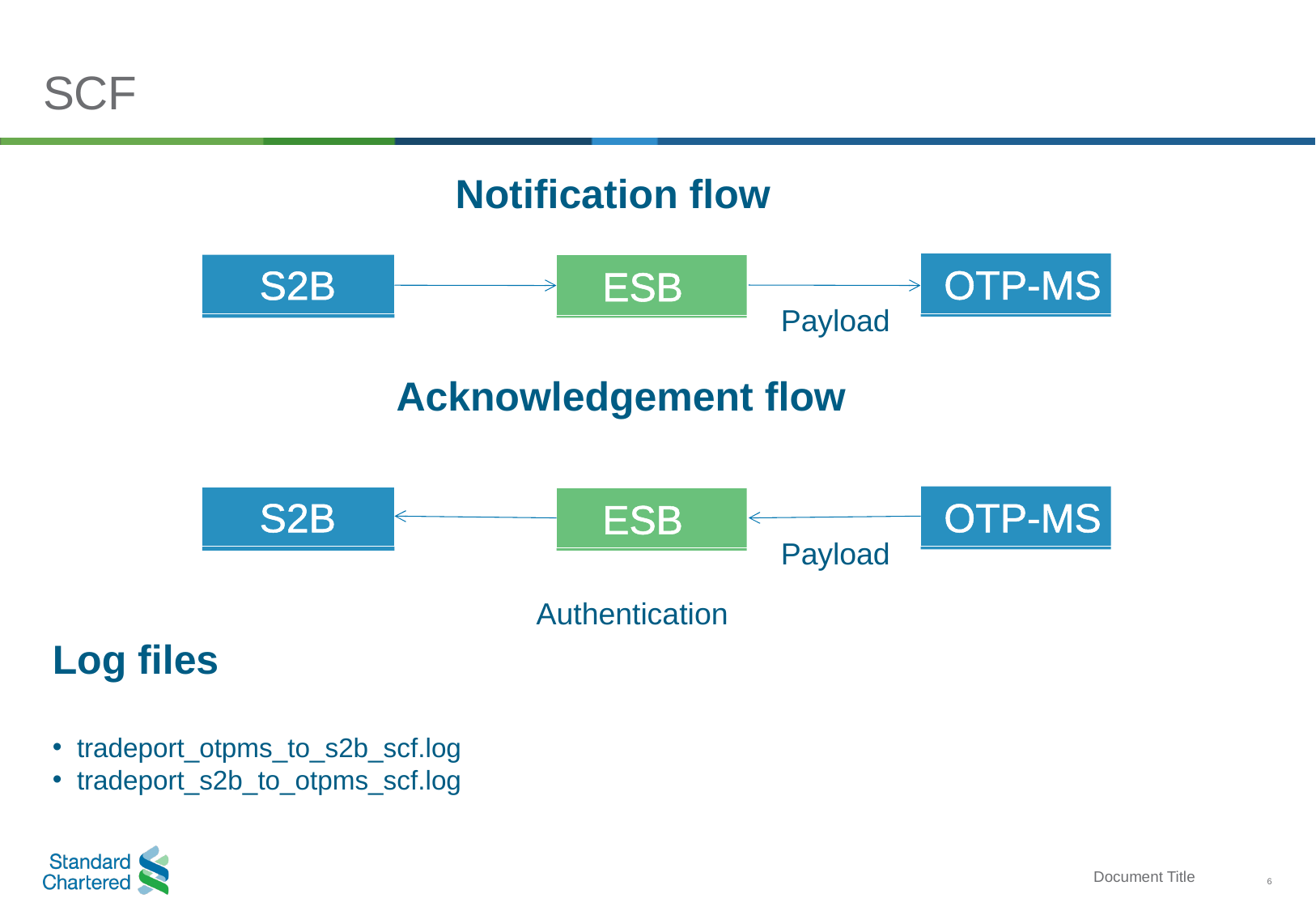

# SCF
       Notification flow
 OTP-MS
    S2B

   ESB
Payload
Acknowledgement flow
    S2B
 OTP-MS

   ESB
Payload
 Authentication
Log files

  tradeport_otpms_to_s2b_scf.log
  tradeport_s2b_to_otpms_scf.log